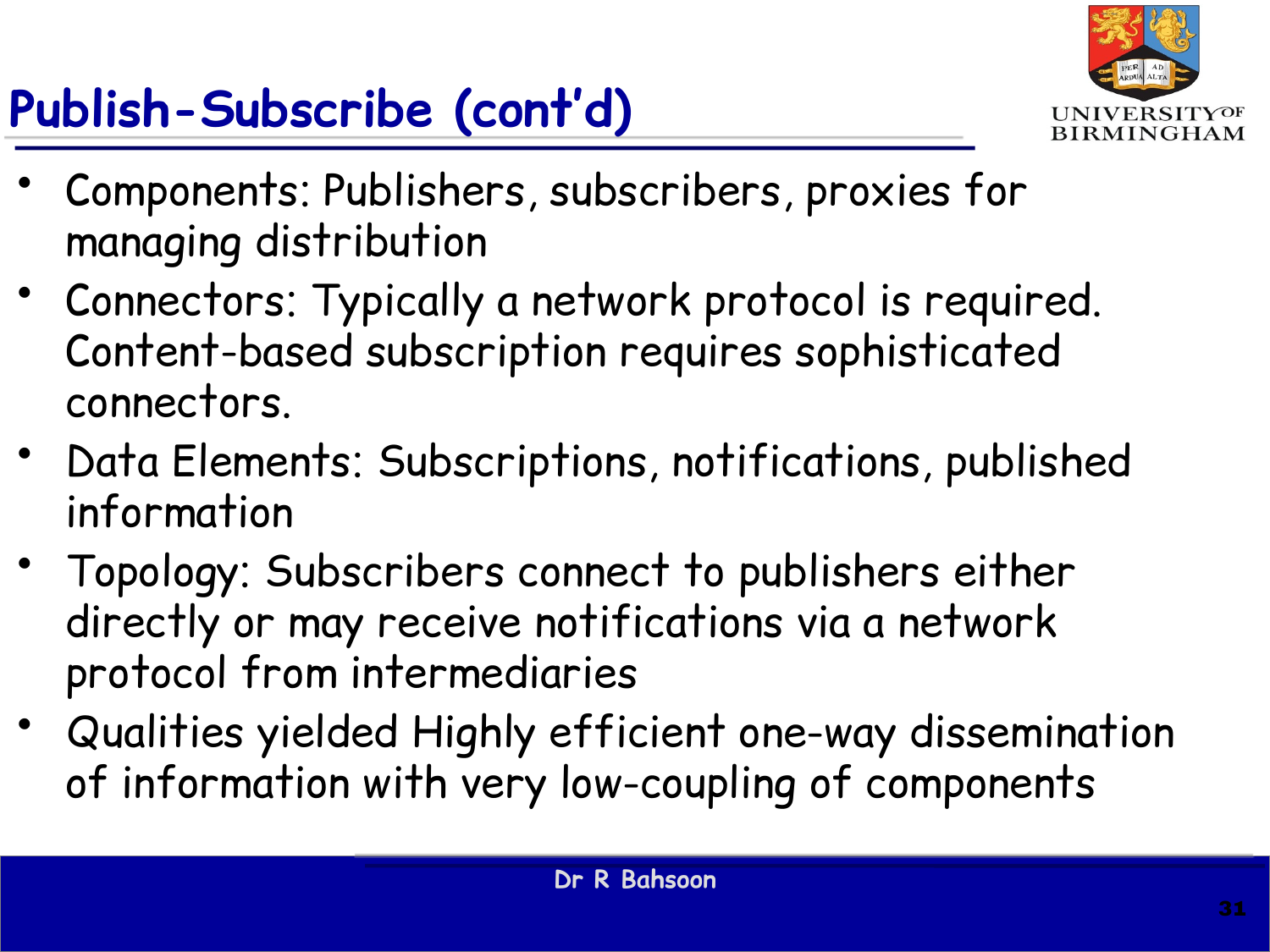

# Publish-Subscribe (cont’d)
Components: Publishers, subscribers, proxies for managing distribution
Connectors: Typically a network protocol is required.  Content-based subscription requires sophisticated connectors.
Data Elements: Subscriptions, notifications, published information
Topology: Subscribers connect to publishers either directly or may receive notifications via a network protocol from intermediaries
Qualities yielded Highly efficient one-way dissemination of information with very low-coupling of components
Dr R Bahsoon
31